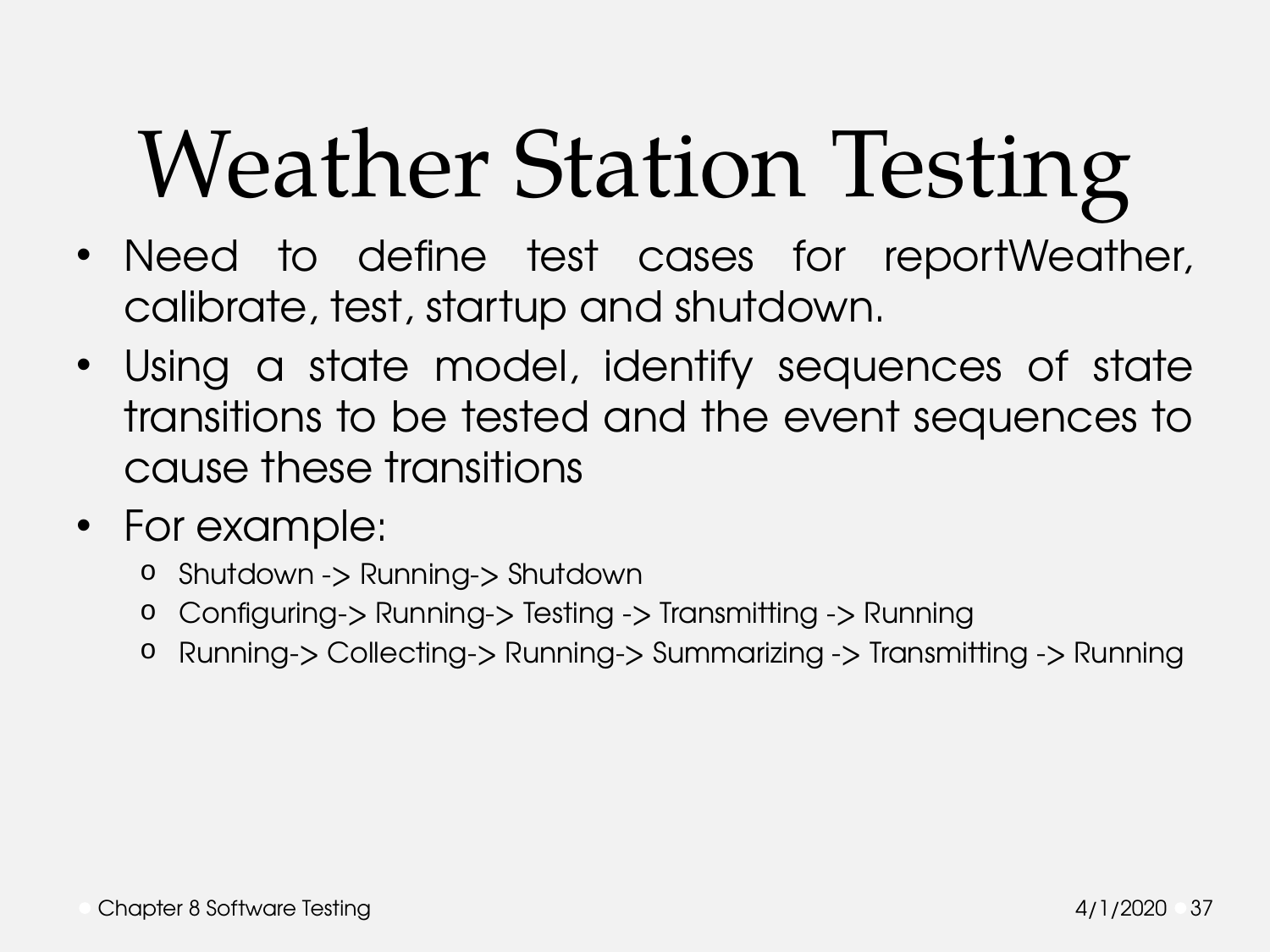

# Weather Station Testing
Need to define test cases for reportWeather, calibrate, test, startup and shutdown.
Using a state model, identify sequences of state transitions to be tested and the event sequences to cause these transitions
For example:
Shutdown -> Running-> Shutdown
Configuring-> Running-> Testing -> Transmitting -> Running
Running-> Collecting-> Running-> Summarizing -> Transmitting -> Running

Chapter 8 Software Testing
4/1/2020
37